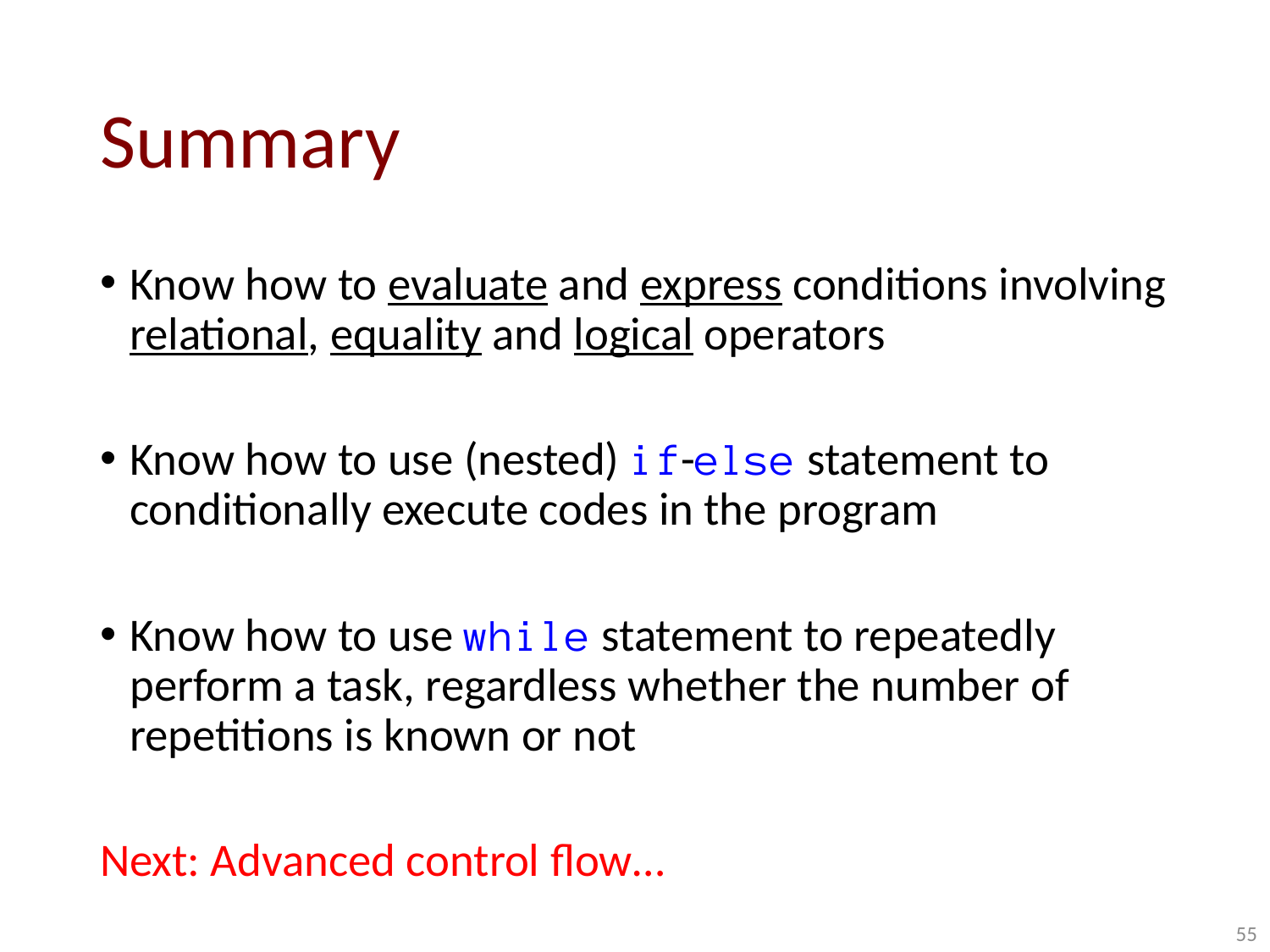

# Summary
Know how to evaluate and express conditions involving relational, equality and logical operators

Know how to use (nested) if-else statement to conditionally execute codes in the program

Know how to use while statement to repeatedly perform a task, regardless whether the number of repetitions is known or not

Next: Advanced control flow…

55